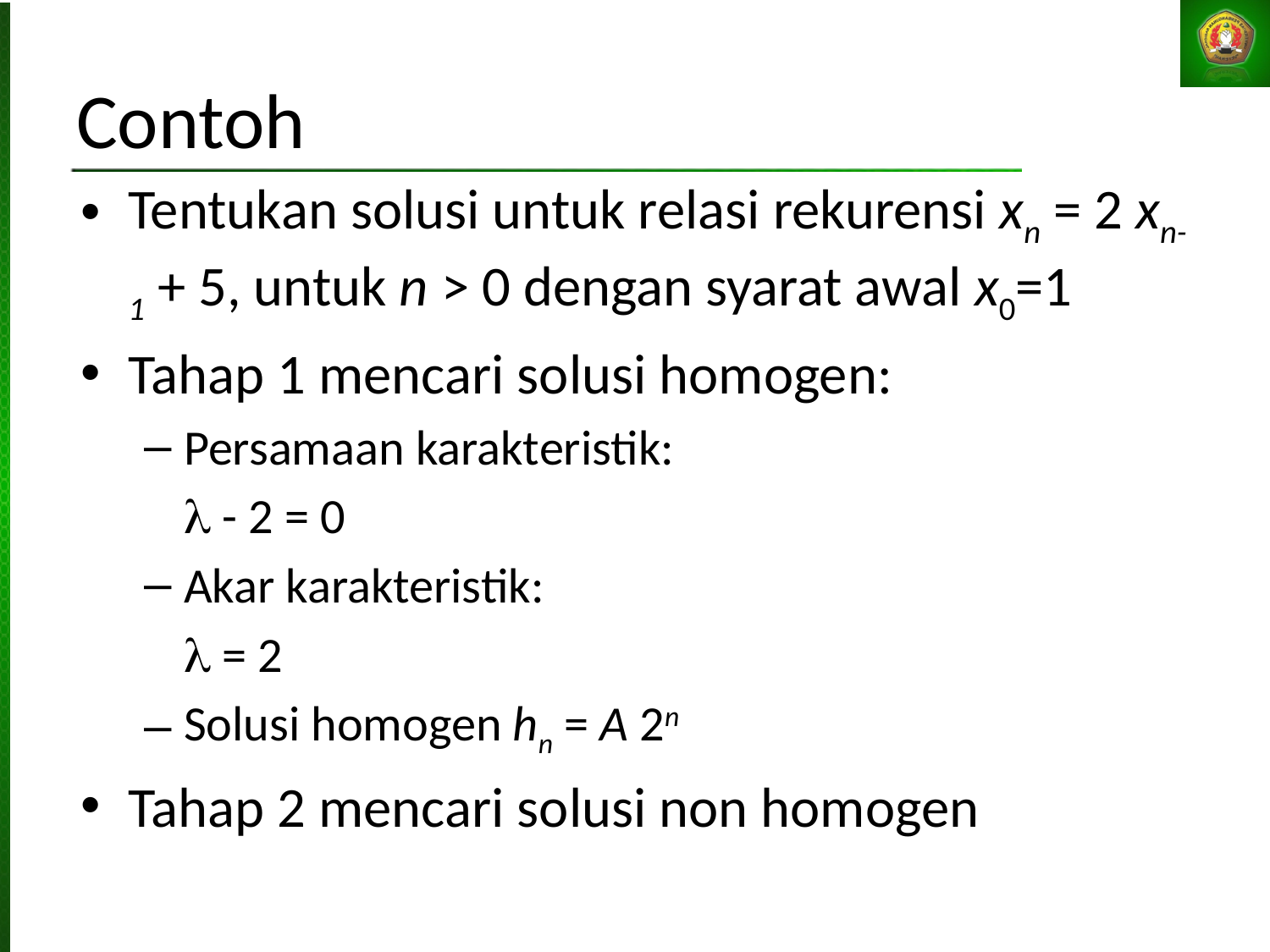

Contoh
Tentukan solusi untuk relasi rekurensi xn = 2 xn-1 + 5, untuk n > 0 dengan syarat awal x0=1
Tahap 1 mencari solusi homogen:
Persamaan karakteristik:
	λ - 2 = 0
Akar karakteristik:
	λ = 2
Solusi homogen hn = A 2n
Tahap 2 mencari solusi non homogen